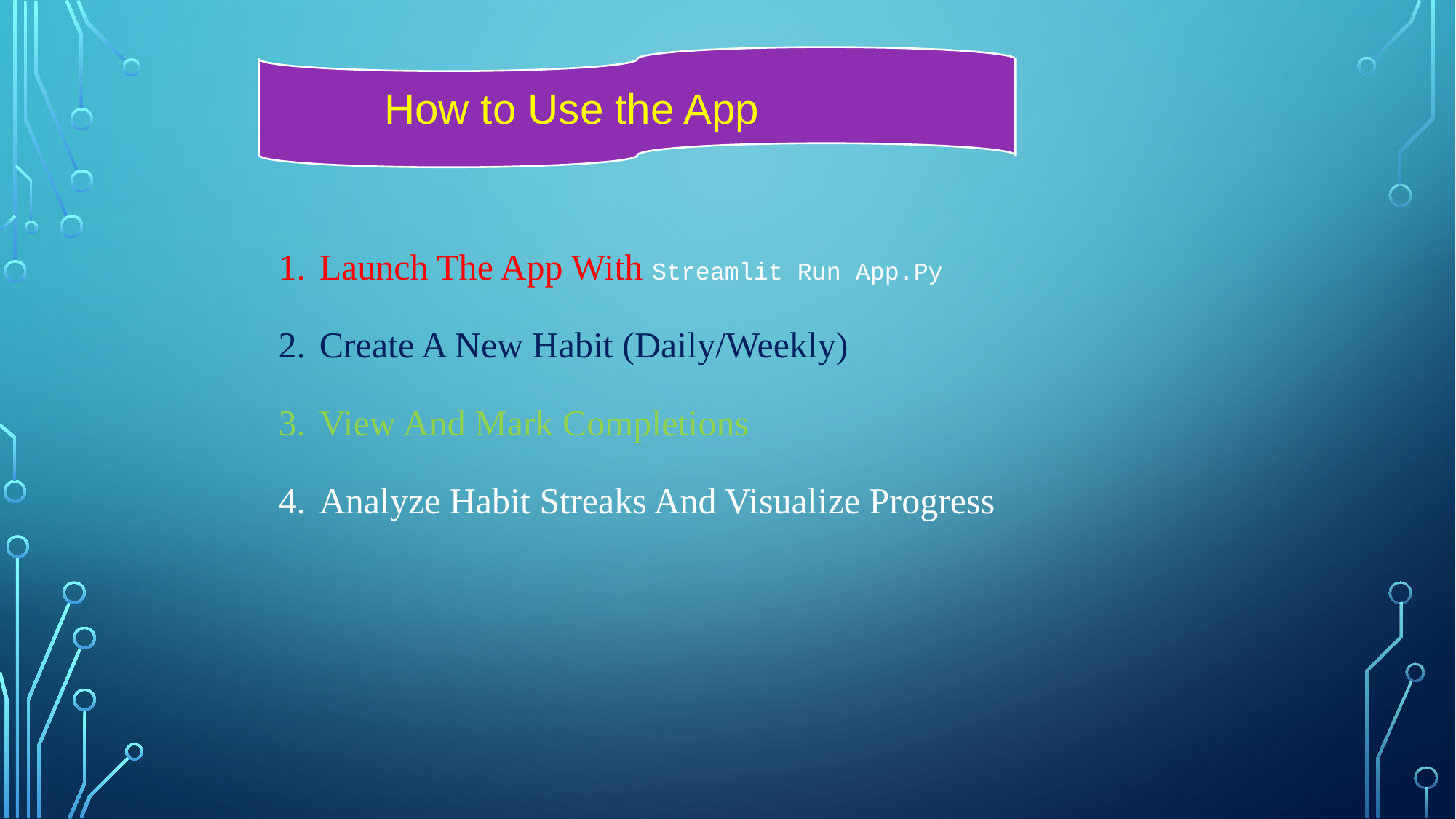

How to Use the App
Launch The App With Streamlit Run App.Py
Create A New Habit (Daily/Weekly)
View And Mark Completions
Analyze Habit Streaks And Visualize Progress